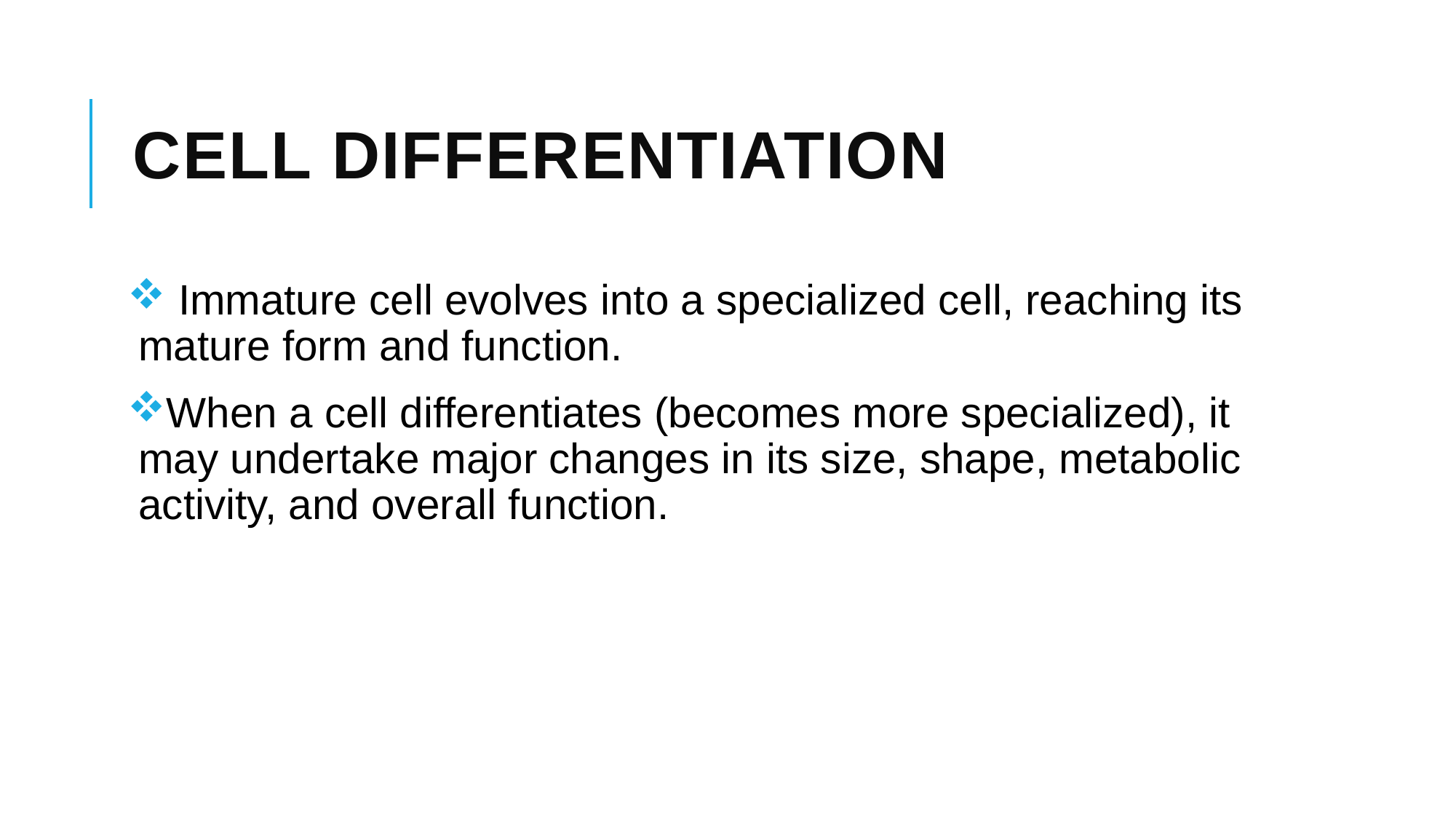

# CELL DIFFERENTIATION
 Immature cell evolves into a specialized cell, reaching its mature form and function.
When a cell differentiates (becomes more specialized), it may undertake major changes in its size, shape, metabolic activity, and overall function.